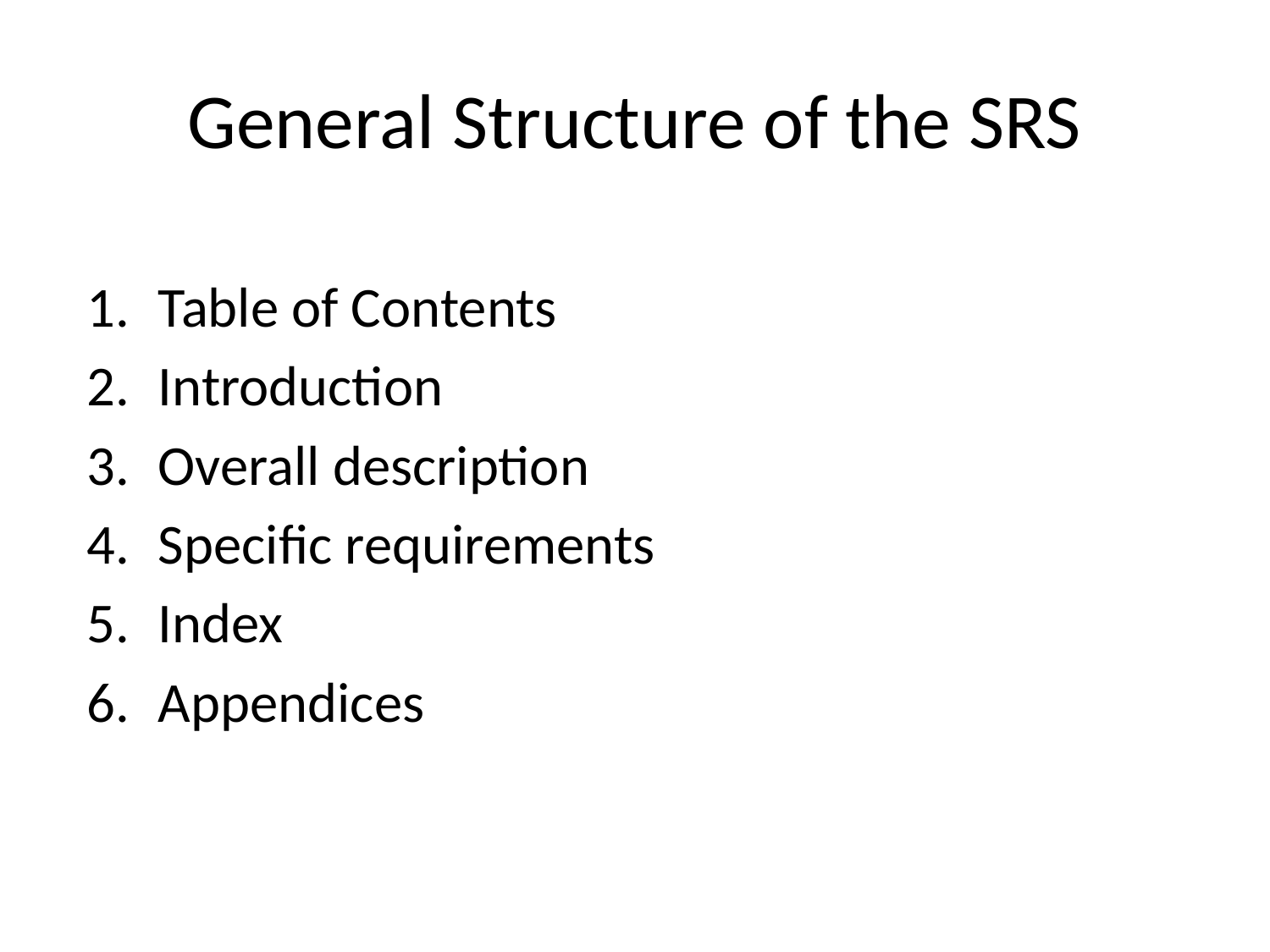

# General Structure of the SRS
Table of Contents
Introduction
Overall description
Specific requirements
Index
Appendices